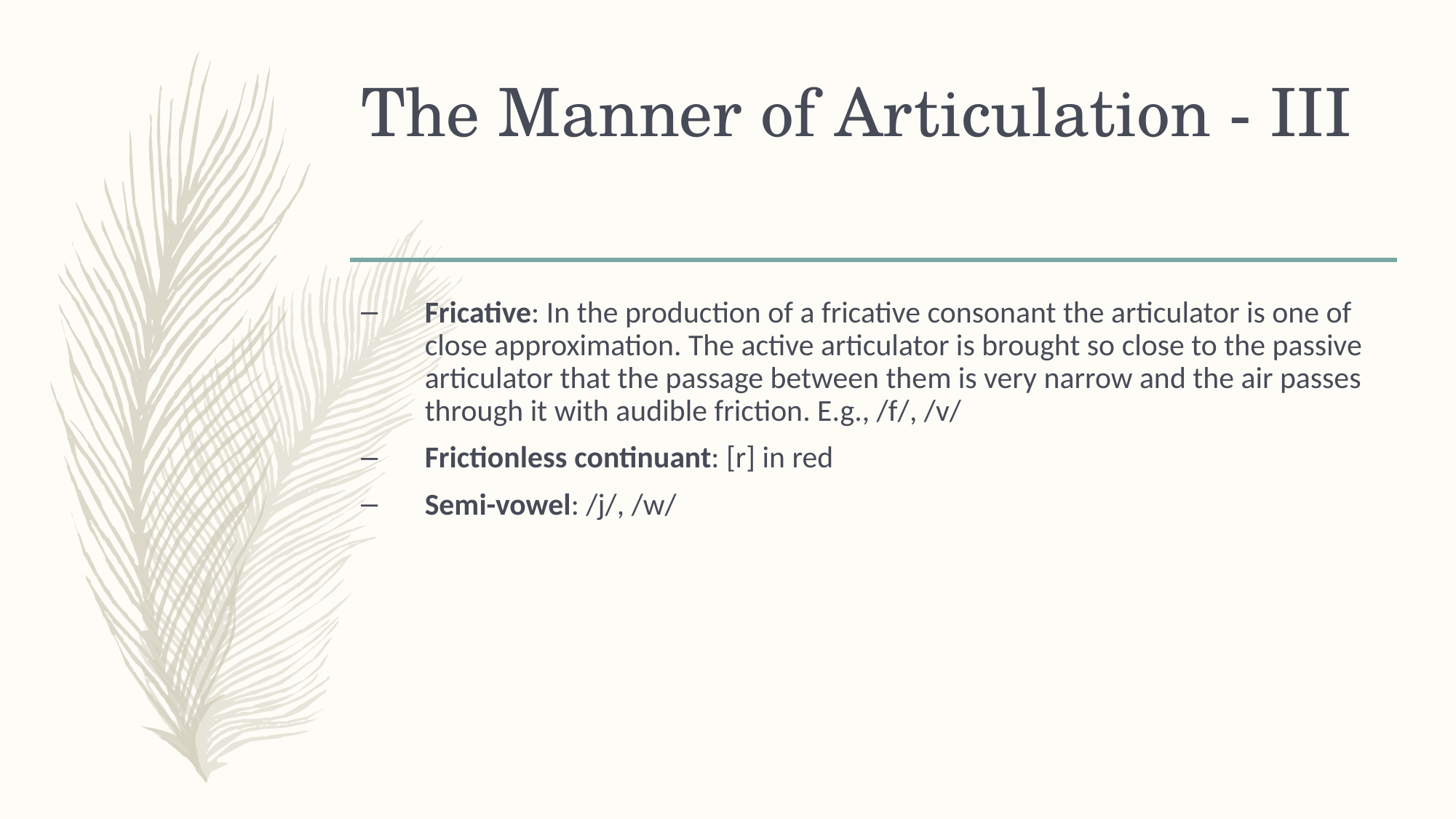

# The Manner of Articulation - III
Fricative: In the production of a fricative consonant the articulator is one of close approximation. The active articulator is brought so close to the passive articulator that the passage between them is very narrow and the air passes through it with audible friction. E.g., /f/, /v/
Frictionless continuant: [r] in red
Semi-vowel: /j/, /w/